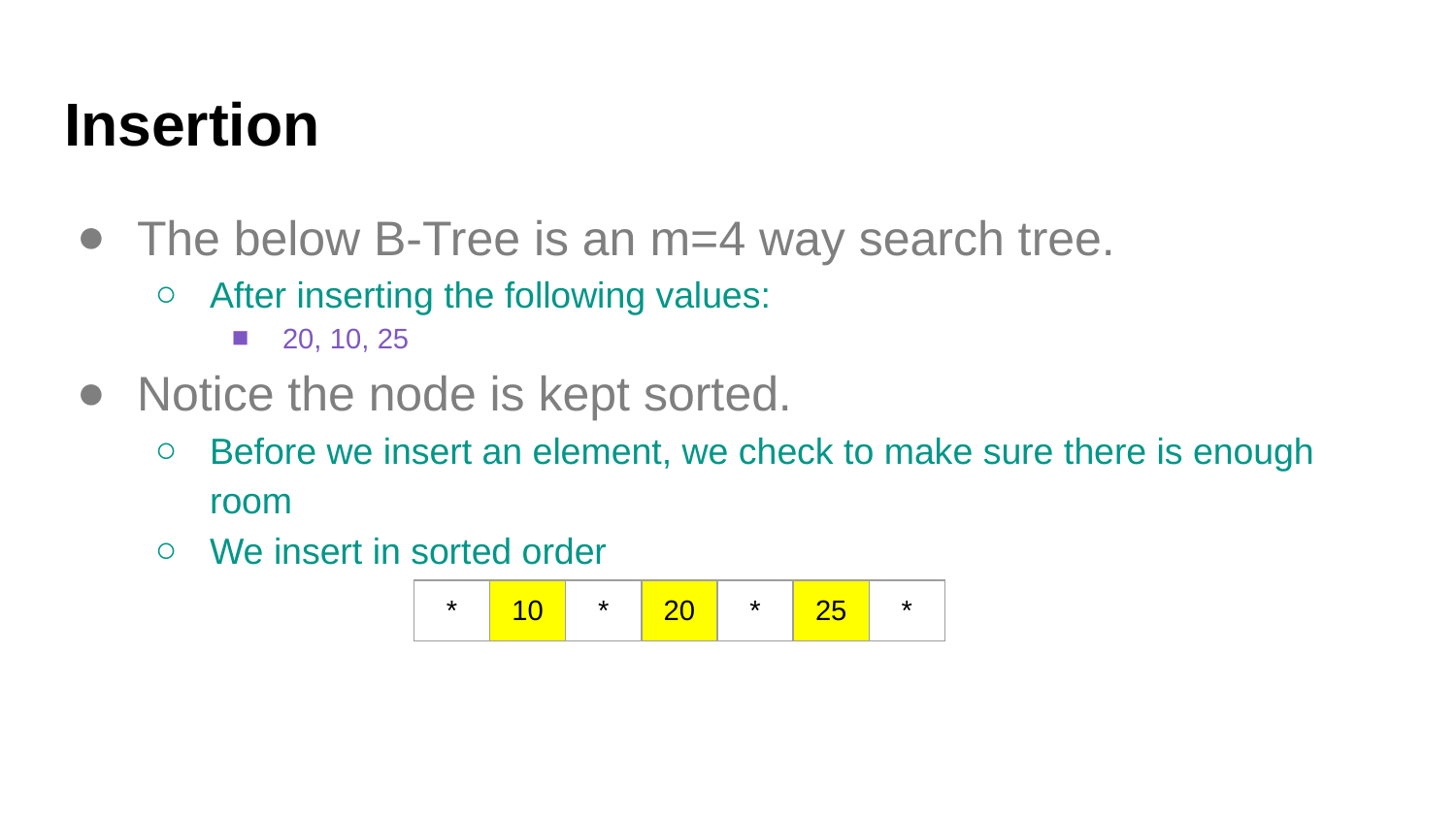

# Insertion
The below B-Tree is an m=4 way search tree.
After inserting the following values:
20, 10, 25
Notice the node is kept sorted.
Before we insert an element, we check to make sure there is enough room
We insert in sorted order
| \* | 10 | \* | 20 | \* | 25 | \* |
| --- | --- | --- | --- | --- | --- | --- |